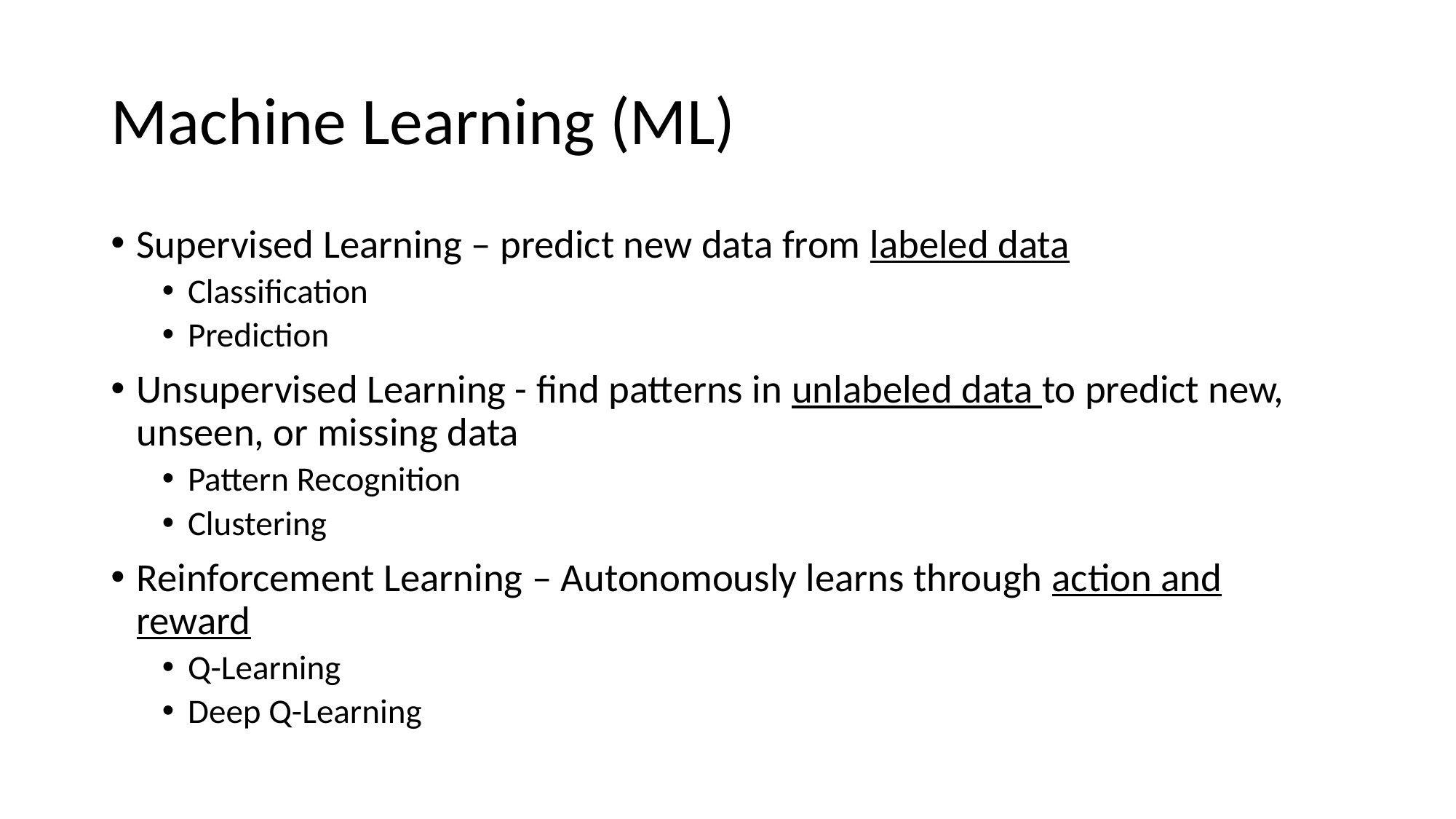

# Machine Learning (ML)
Supervised Learning – predict new data from labeled data
Classification
Prediction
Unsupervised Learning - find patterns in unlabeled data to predict new, unseen, or missing data
Pattern Recognition
Clustering
Reinforcement Learning – Autonomously learns through action and reward
Q-Learning
Deep Q-Learning